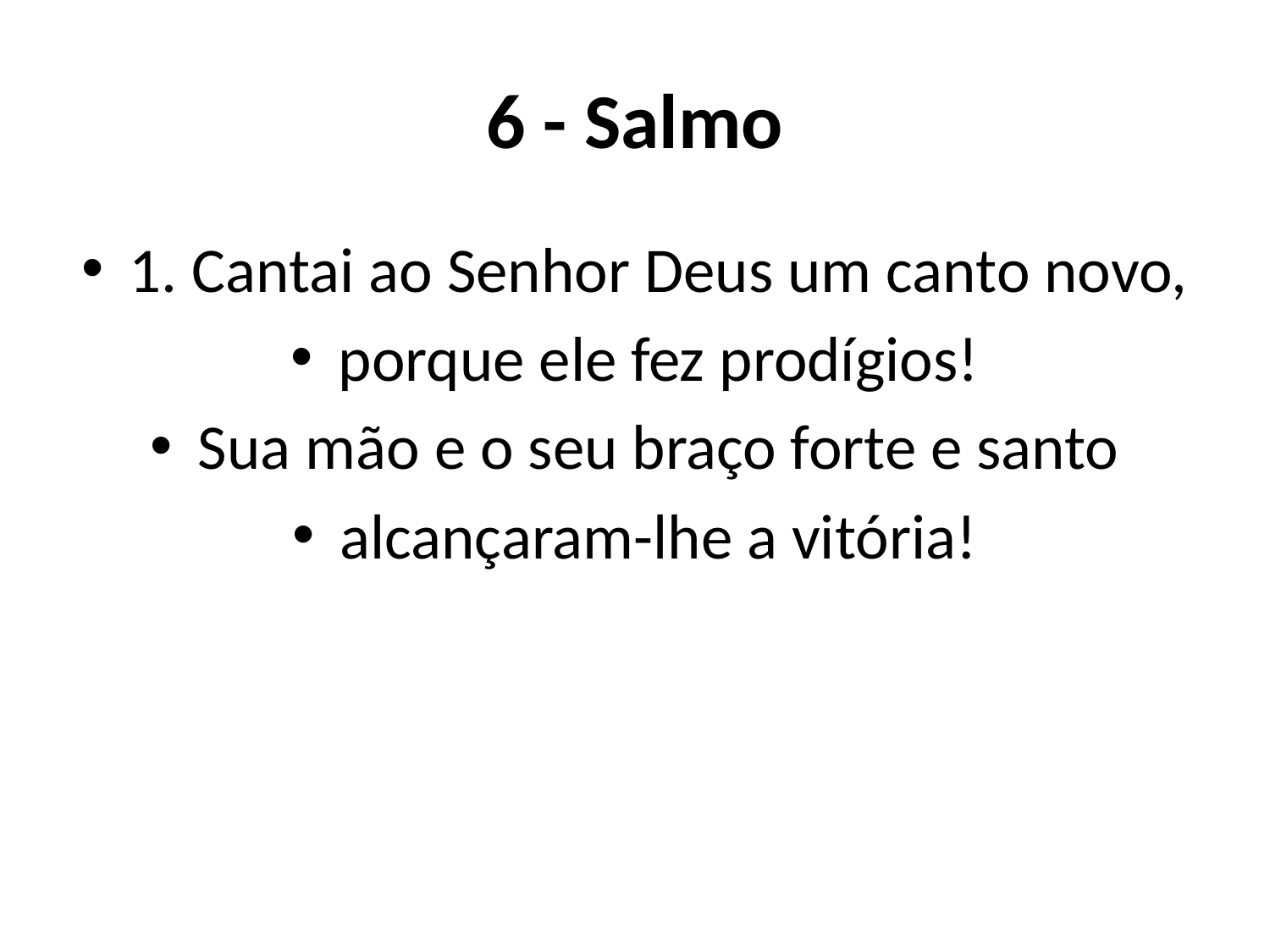

# 6 - Salmo
1. Cantai ao Senhor Deus um canto novo,
porque ele fez prodígios!
Sua mão e o seu braço forte e santo
alcançaram-lhe a vitória!